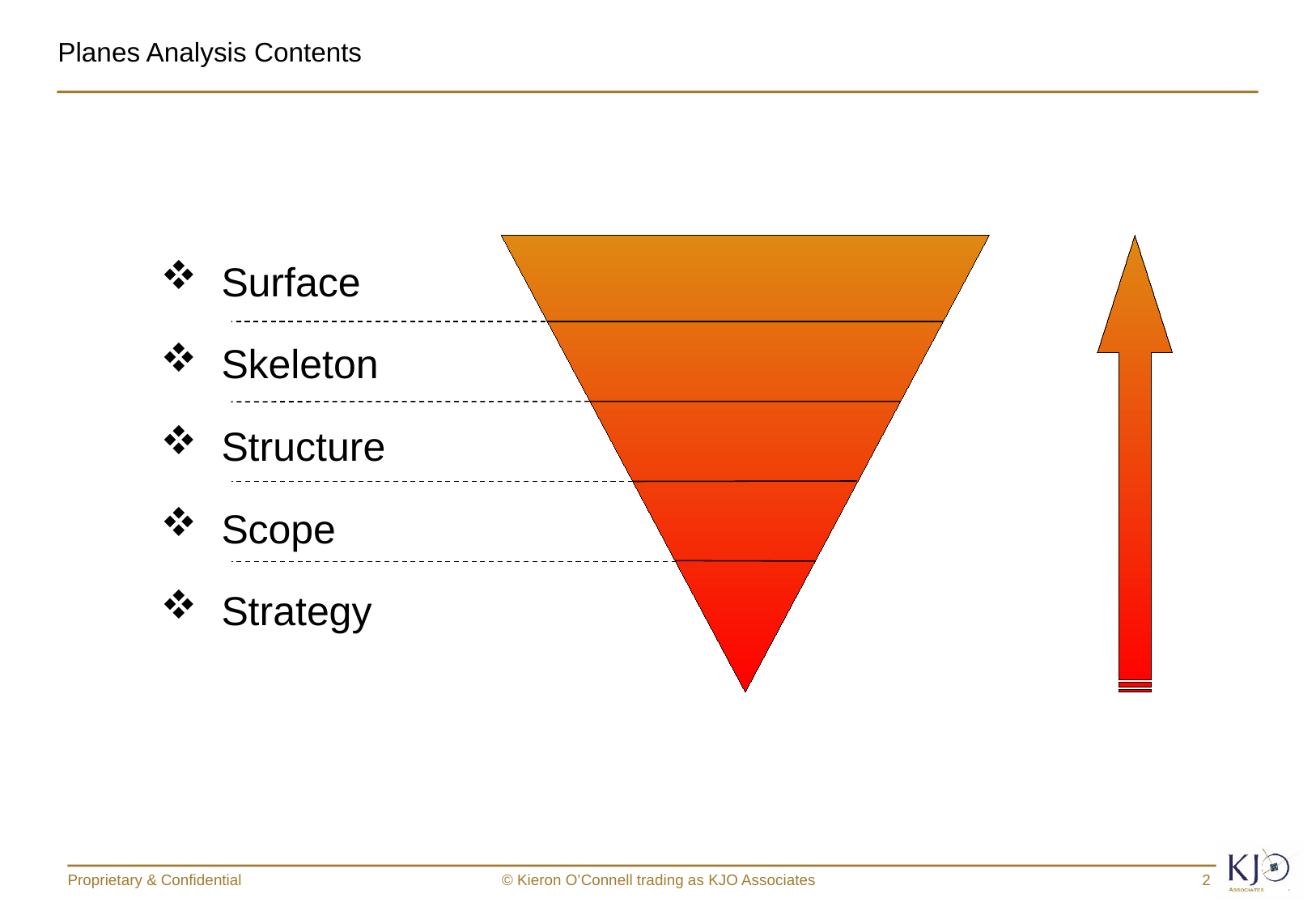

# Planes Analysis Contents

Surface
Skeleton
Structure
Scope
Strategy

Proprietary & Confidential
© Kieron O’Connell trading as KJO Associates
2